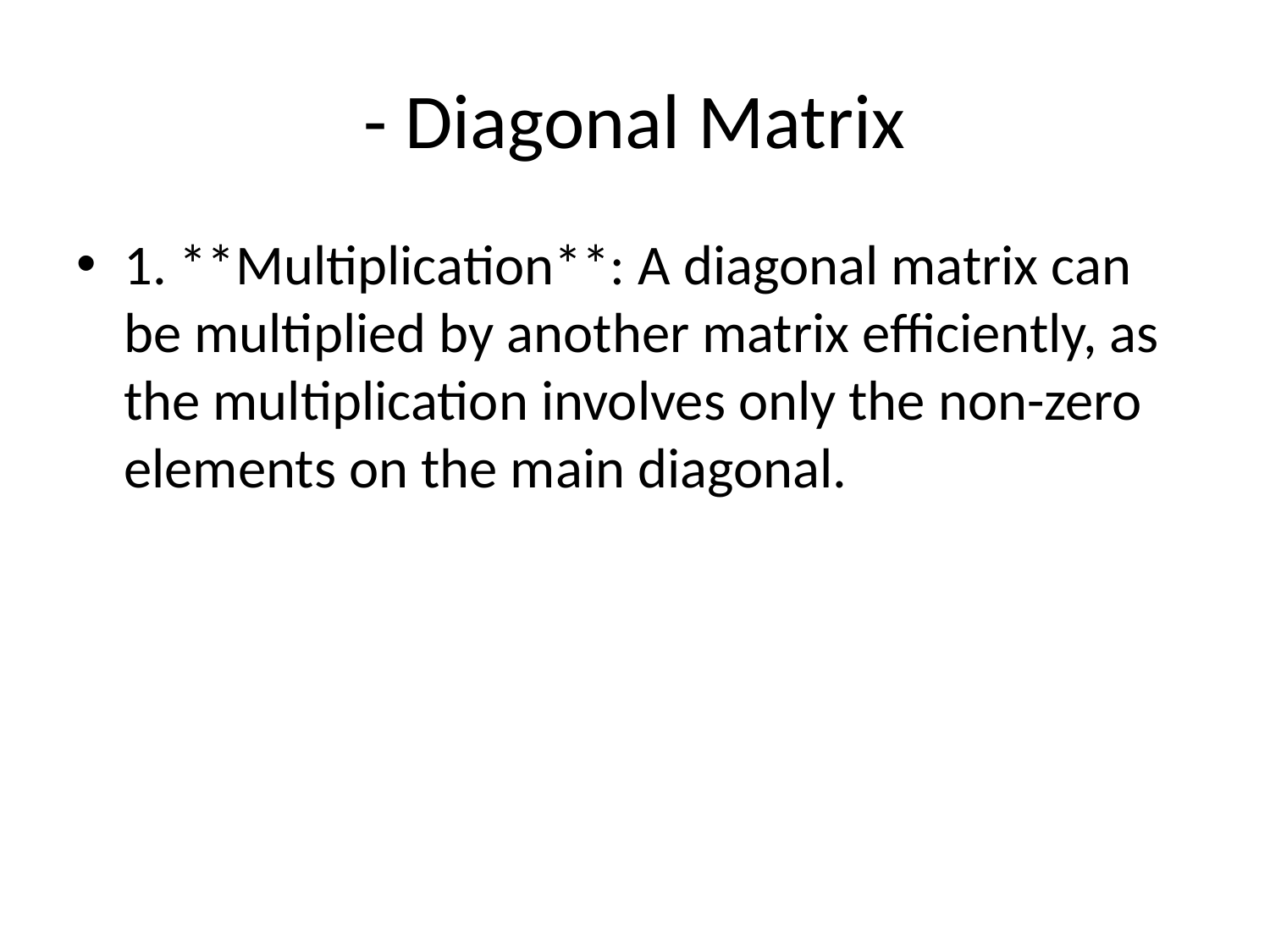

# - Diagonal Matrix
1. **Multiplication**: A diagonal matrix can be multiplied by another matrix efficiently, as the multiplication involves only the non-zero elements on the main diagonal.